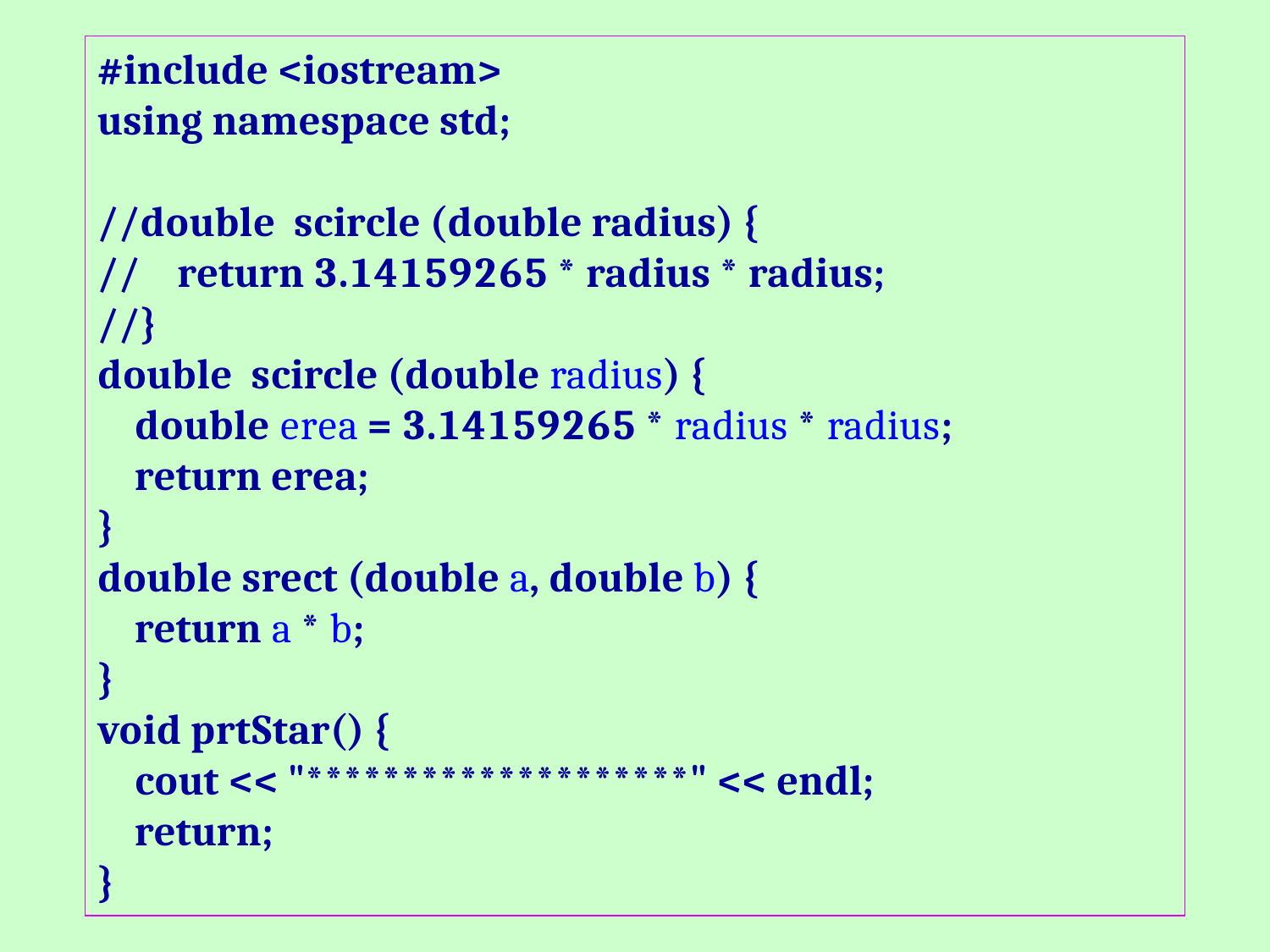

#include <iostream>
using namespace std;

//double  scircle (double radius) {
//    return 3.14159265 * radius * radius;
//}
double  scircle (double radius) {
    double erea = 3.14159265 * radius * radius;
    return erea;
}
double srect (double a, double b) {
    return a * b;
}
void prtStar() {
    cout << "********************" << endl;
    return;
}

34